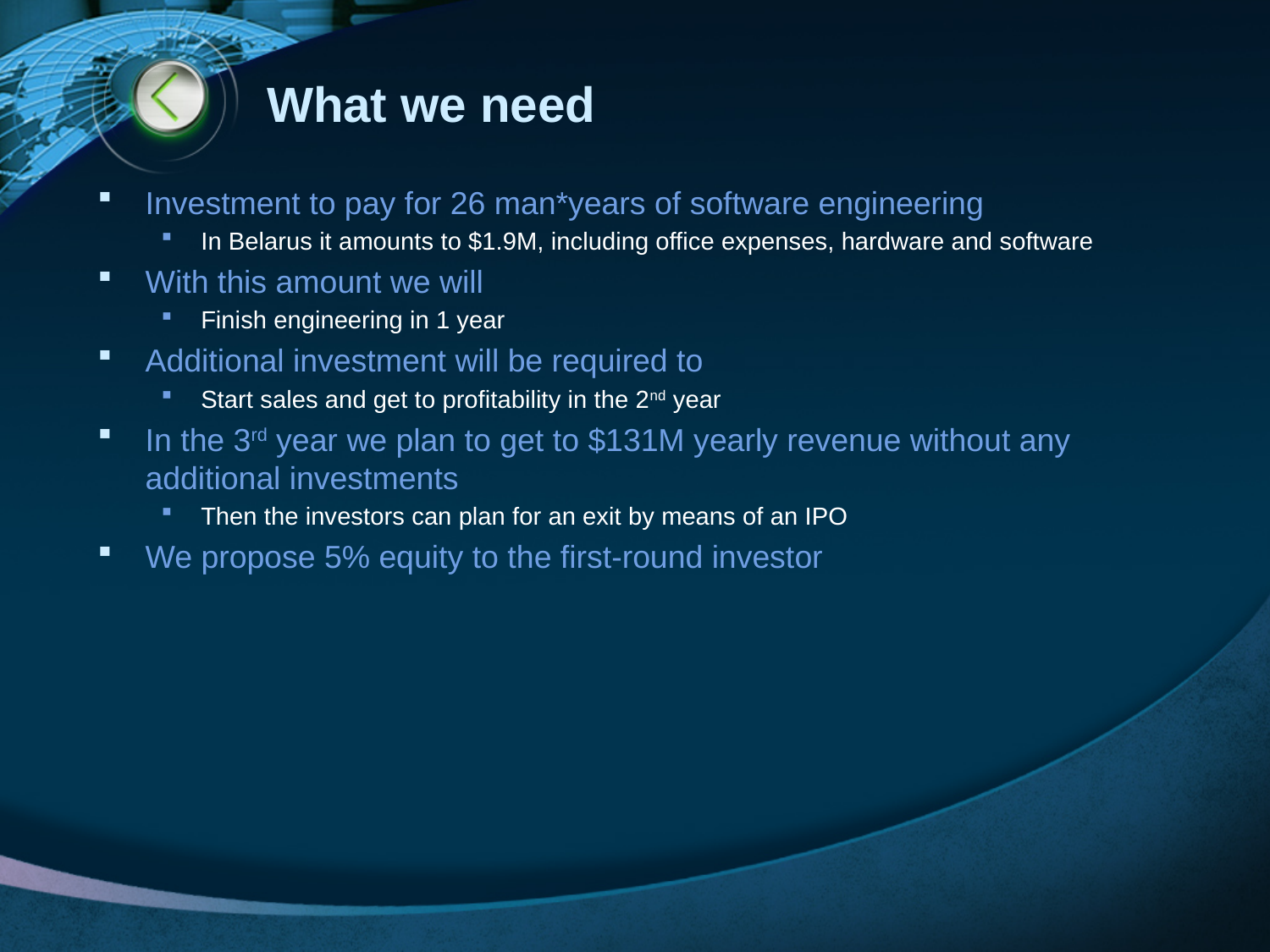

# What we need
Investment to pay for 26 man*years of software engineering
In Belarus it amounts to $1.9M, including office expenses, hardware and software
With this amount we will
Finish engineering in 1 year
Additional investment will be required to
Start sales and get to profitability in the 2nd year
In the 3rd year we plan to get to $131M yearly revenue without any additional investments
Then the investors can plan for an exit by means of an IPO
We propose 5% equity to the first-round investor